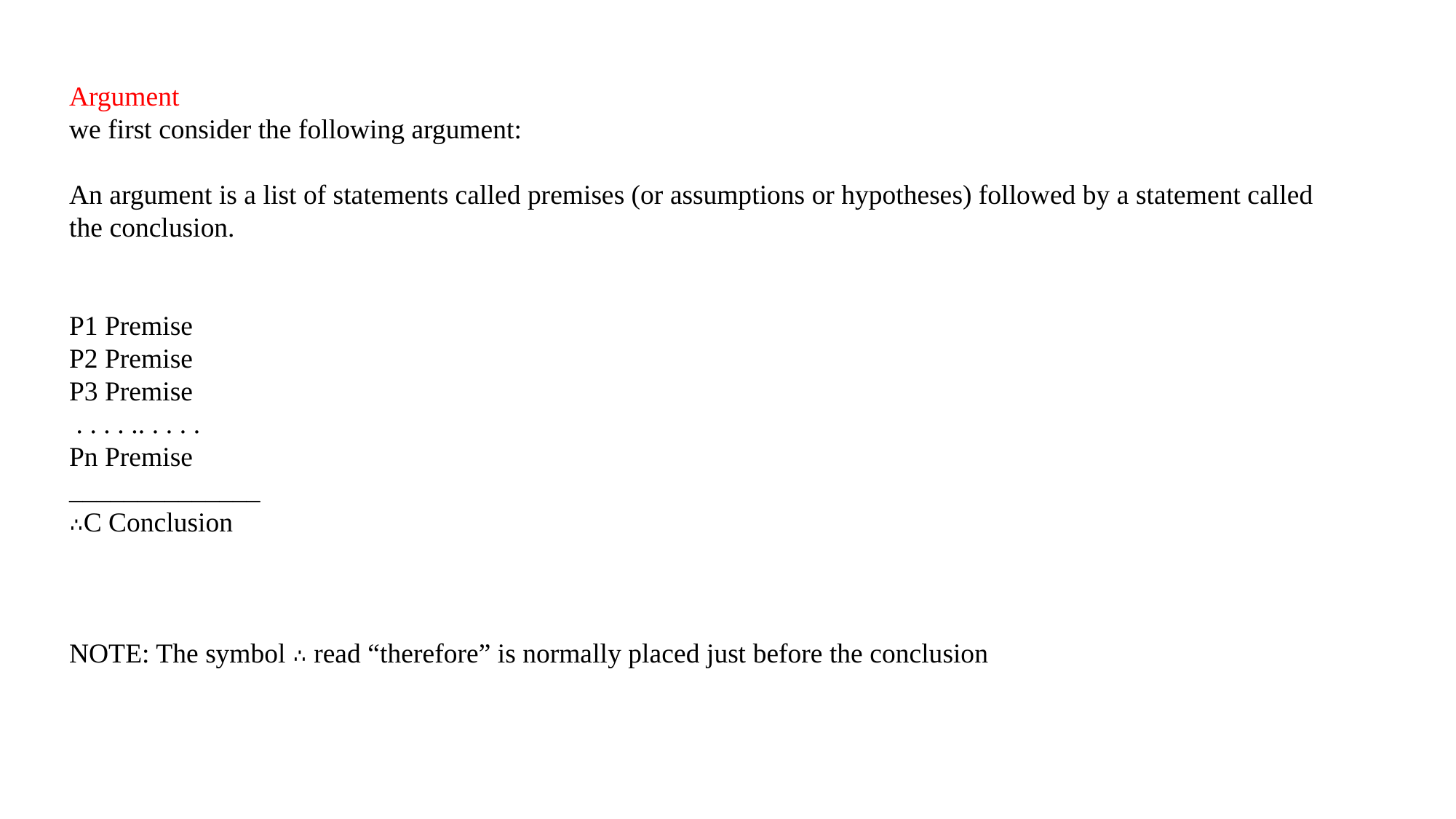

Argument
we first consider the following argument:

An argument is a list of statements called premises (or assumptions or hypotheses) followed by a statement called the conclusion.

P1 Premise
P2 Premise
P3 Premise
 . . . . .. . . . .
Pn Premise
______________
∴C Conclusion

NOTE: The symbol ∴ read “therefore” is normally placed just before the conclusion